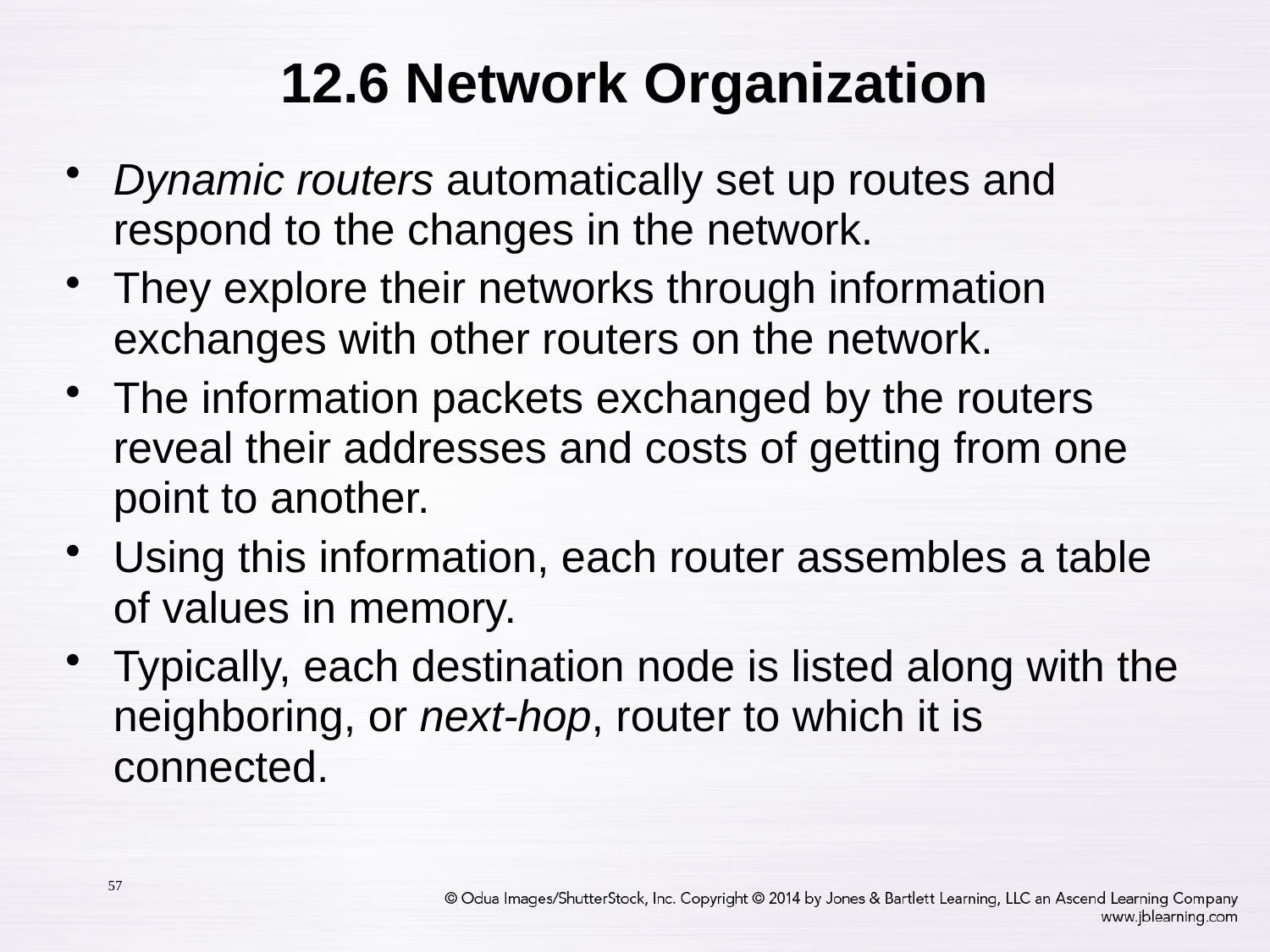

# 12.6 Network Organization
Dynamic routers automatically set up routes and respond to the changes in the network.
They explore their networks through information exchanges with other routers on the network.
The information packets exchanged by the routers reveal their addresses and costs of getting from one point to another.
Using this information, each router assembles a table of values in memory.
Typically, each destination node is listed along with the neighboring, or next-hop, router to which it is connected.
57